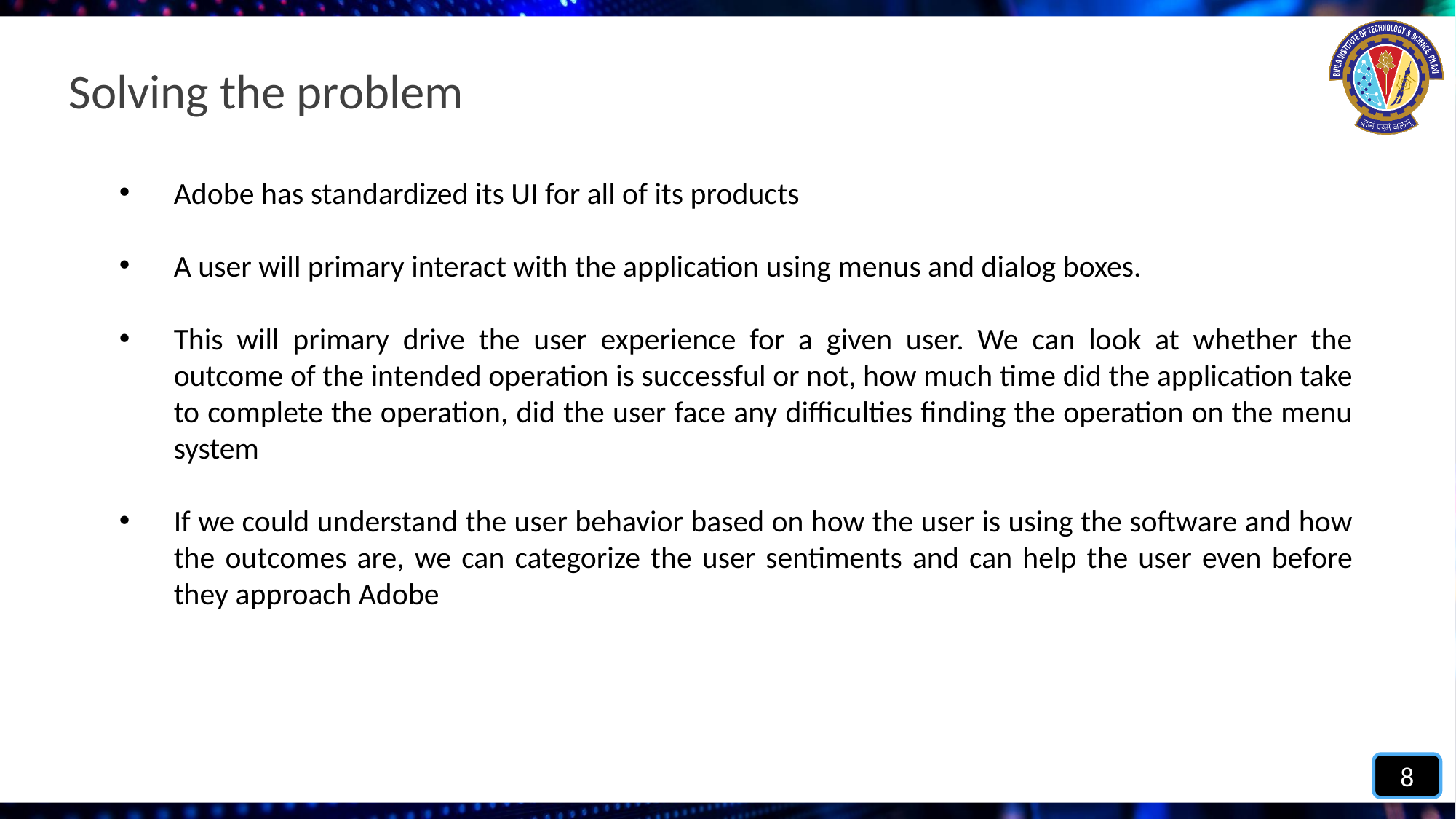

# Solving the problem
Adobe has standardized its UI for all of its products

A user will primary interact with the application using menus and dialog boxes.

This will primary drive the user experience for a given user. We can look at whether the outcome of the intended operation is successful or not, how much time did the application take to complete the operation, did the user face any difficulties finding the operation on the menu system

If we could understand the user behavior based on how the user is using the software and how the outcomes are, we can categorize the user sentiments and can help the user even before they approach Adobe